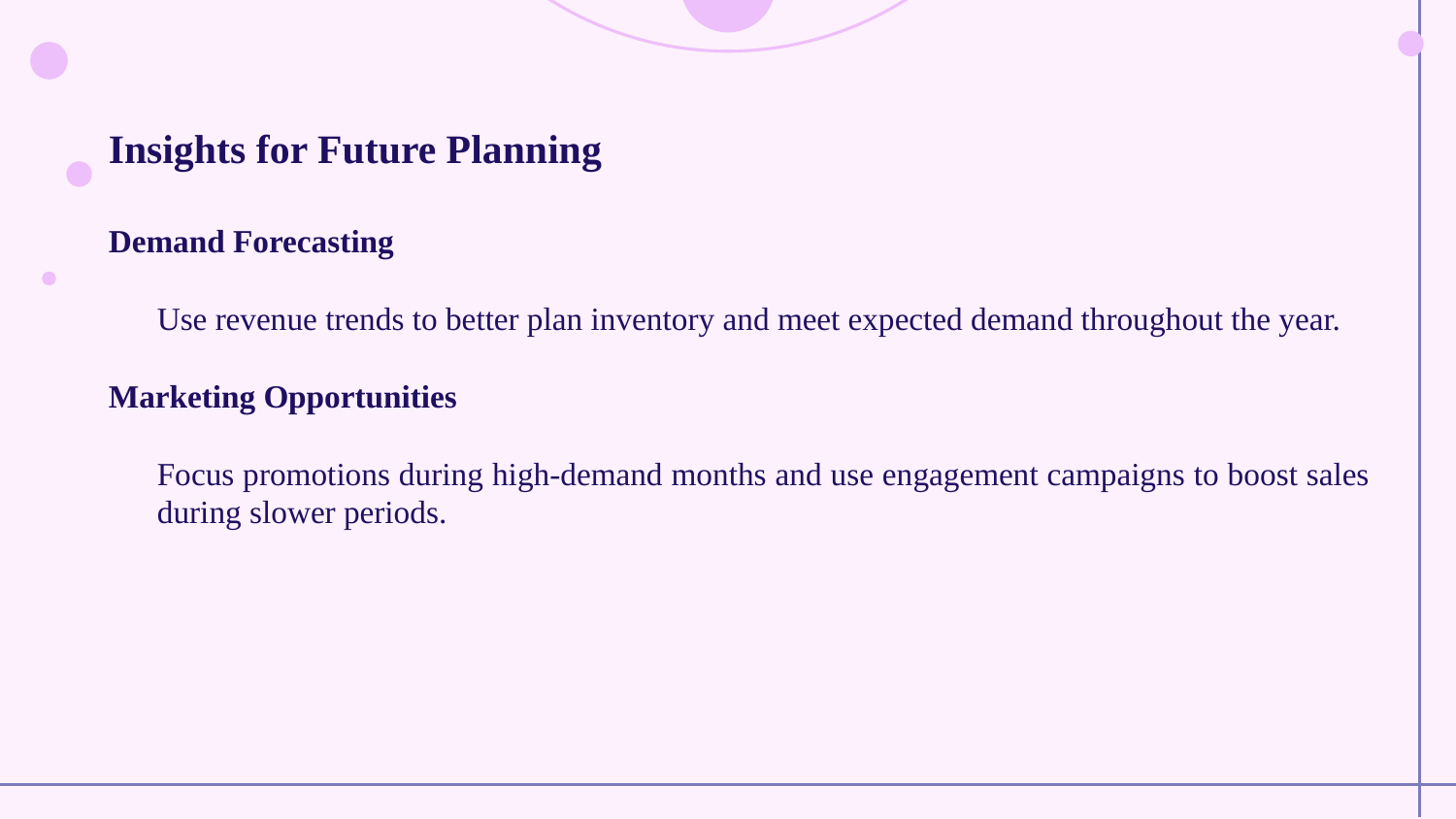

Insights for Future Planning

Demand Forecasting

	Use revenue trends to better plan inventory and meet expected demand throughout the year.

Marketing Opportunities

	Focus promotions during high-demand months and use engagement campaigns to boost sales during slower periods.